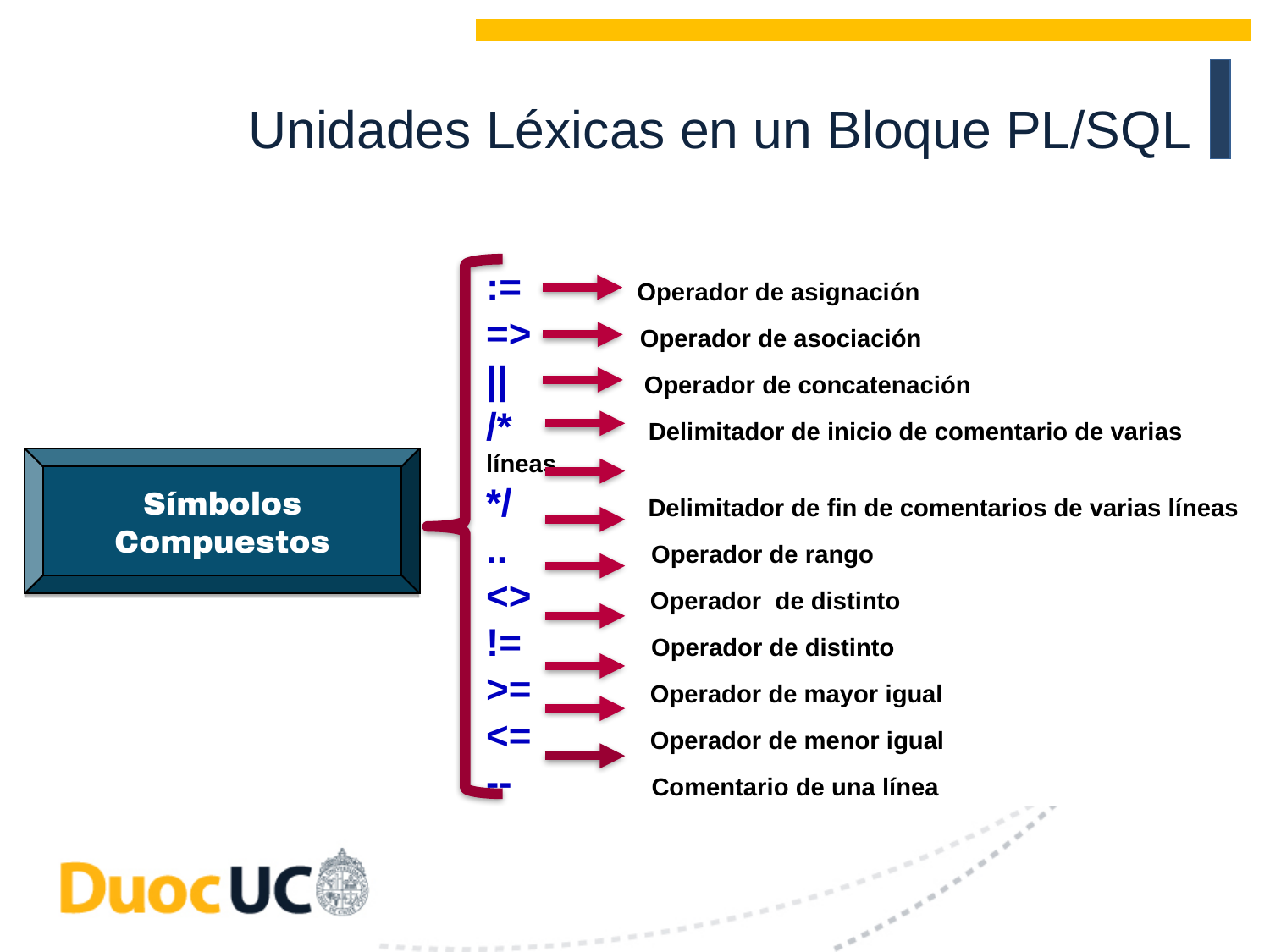

Unidades Léxicas en un Bloque PL/SQL
:=                Operador de asignación
=>               Operador de asociación
||                   Operador de concatenación
/*                   Delimitador de inicio de comentario de varias líneas
*/                   Delimitador de fin de comentarios de varias líneas
..                    Operador de rango
<>                 Operador  de distinto
!=                  Operador de distinto
>=                 Operador de mayor igual
<=                 Operador de menor igual
--                    Comentario de una línea

Símbolos Compuestos